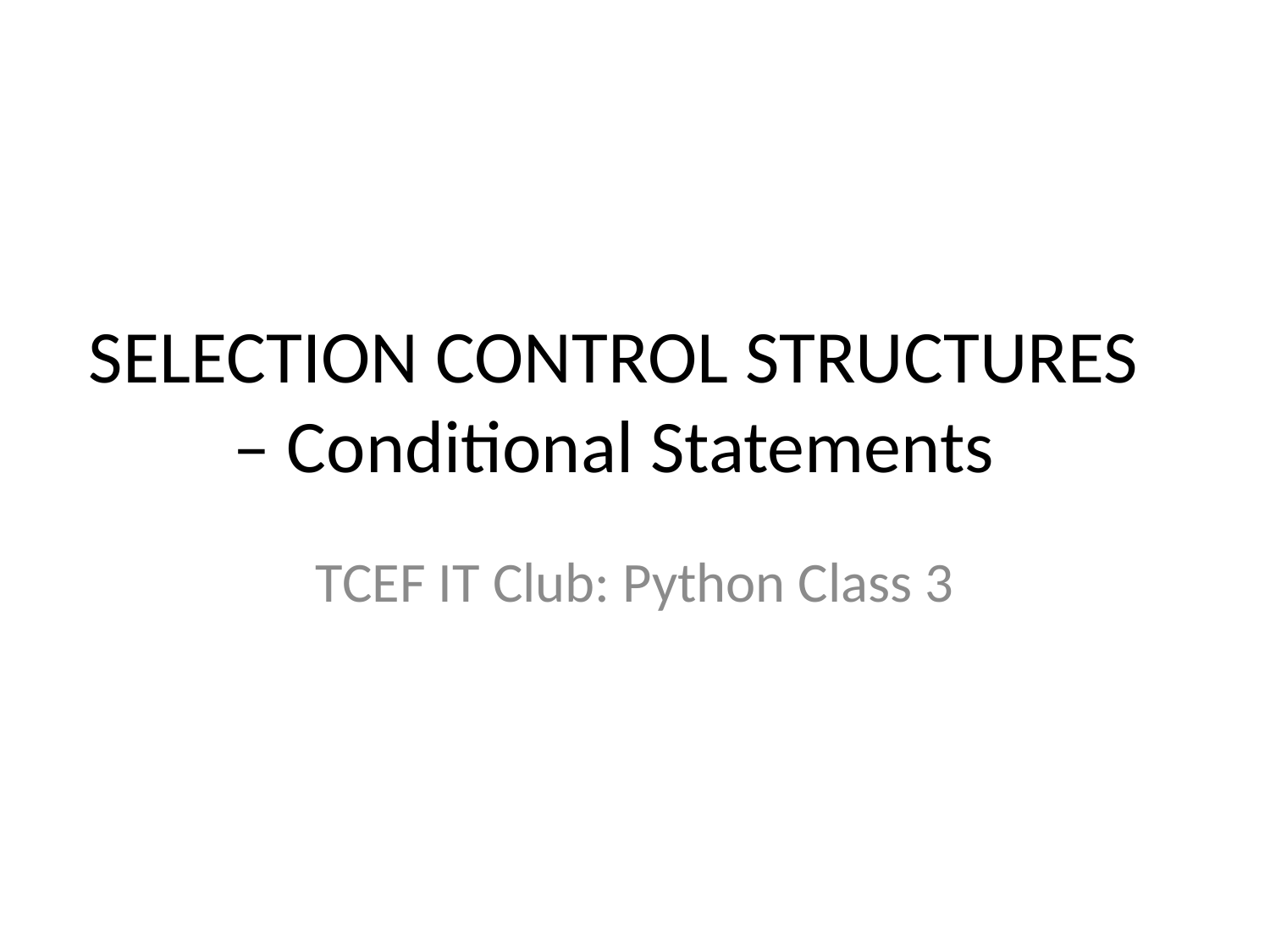

# SELECTION CONTROL STRUCTURES – Conditional Statements
TCEF IT Club: Python Class 3